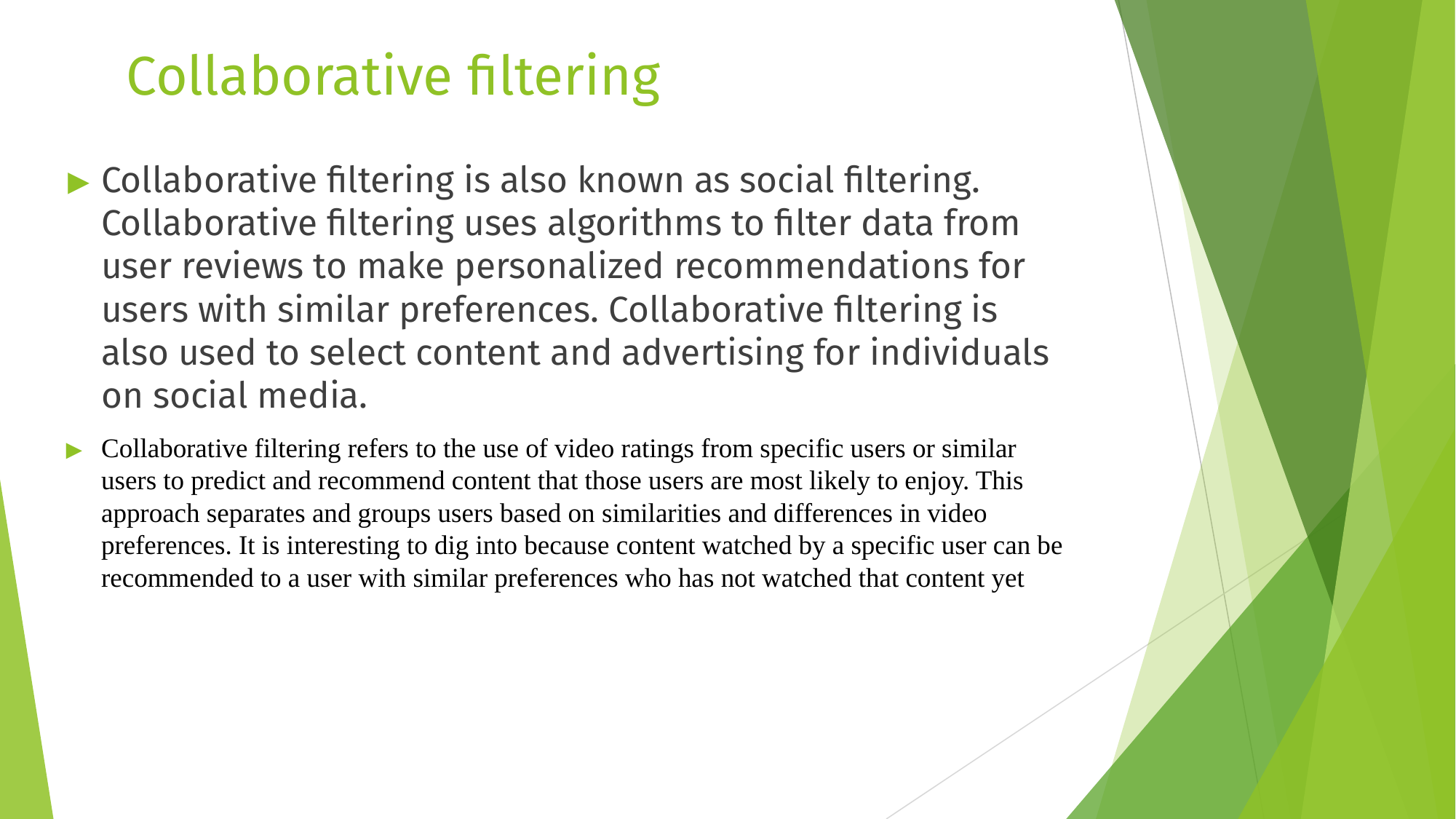

# Collaborative filtering
Collaborative filtering is also known as social filtering. Collaborative filtering uses algorithms to filter data from user reviews to make personalized recommendations for users with similar preferences. Collaborative filtering is also used to select content and advertising for individuals on social media.
Collaborative filtering refers to the use of video ratings from specific users or similar users to predict and recommend content that those users are most likely to enjoy. This approach separates and groups users based on similarities and differences in video preferences. It is interesting to dig into because content watched by a specific user can be recommended to a user with similar preferences who has not watched that content yet